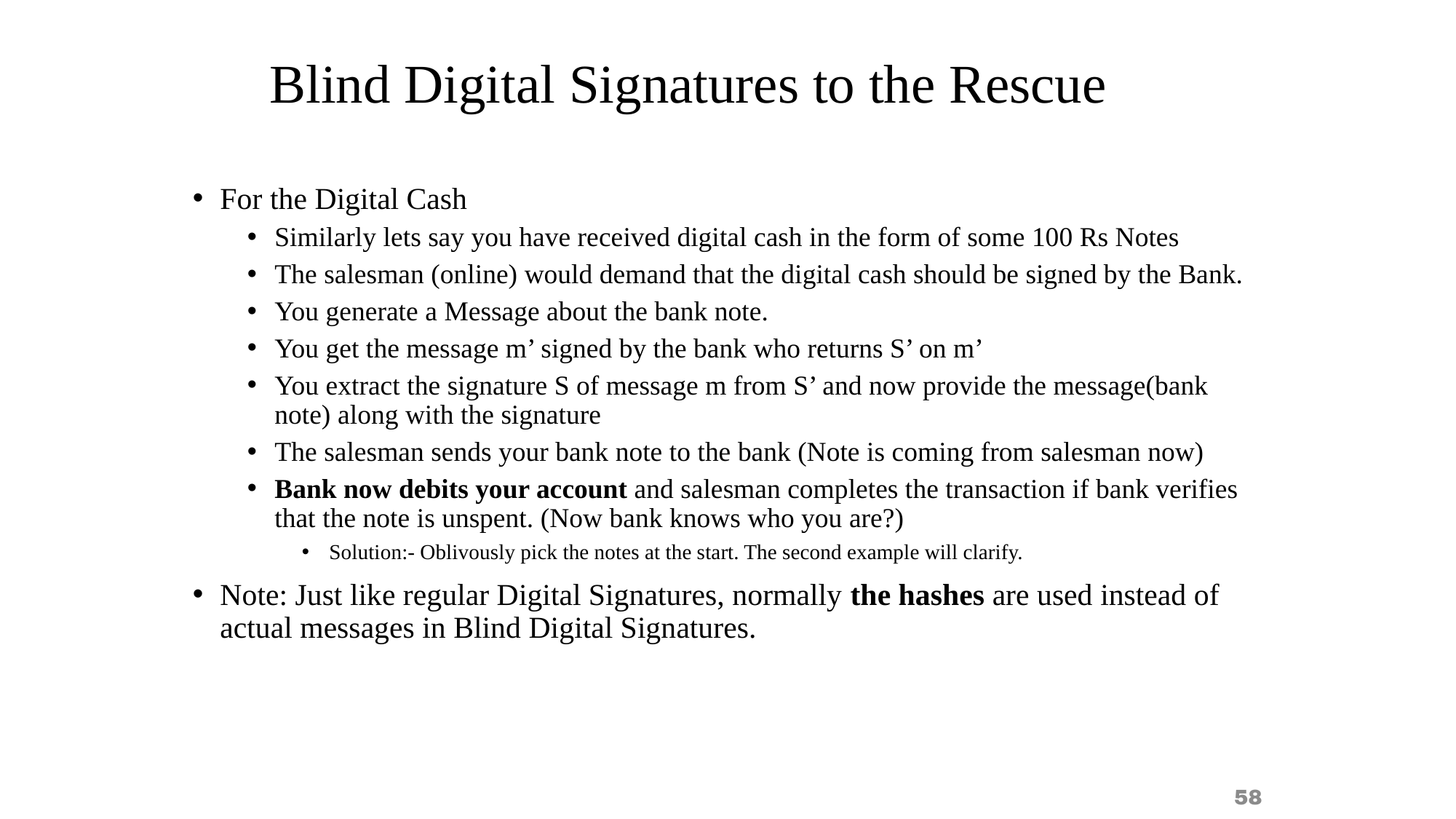

# Blind Digital Signatures to the Rescue
For the Digital Cash
Similarly lets say you have received digital cash in the form of some 100 Rs Notes
The salesman (online) would demand that the digital cash should be signed by the Bank.
You generate a Message about the bank note.
You get the message m’ signed by the bank who returns S’ on m’
You extract the signature S of message m from S’ and now provide the message(bank note) along with the signature
The salesman sends your bank note to the bank (Note is coming from salesman now)
Bank now debits your account and salesman completes the transaction if bank verifies that the note is unspent. (Now bank knows who you are?)
Solution:- Oblivously pick the notes at the start. The second example will clarify.
Note: Just like regular Digital Signatures, normally the hashes are used instead of actual messages in Blind Digital Signatures.

58